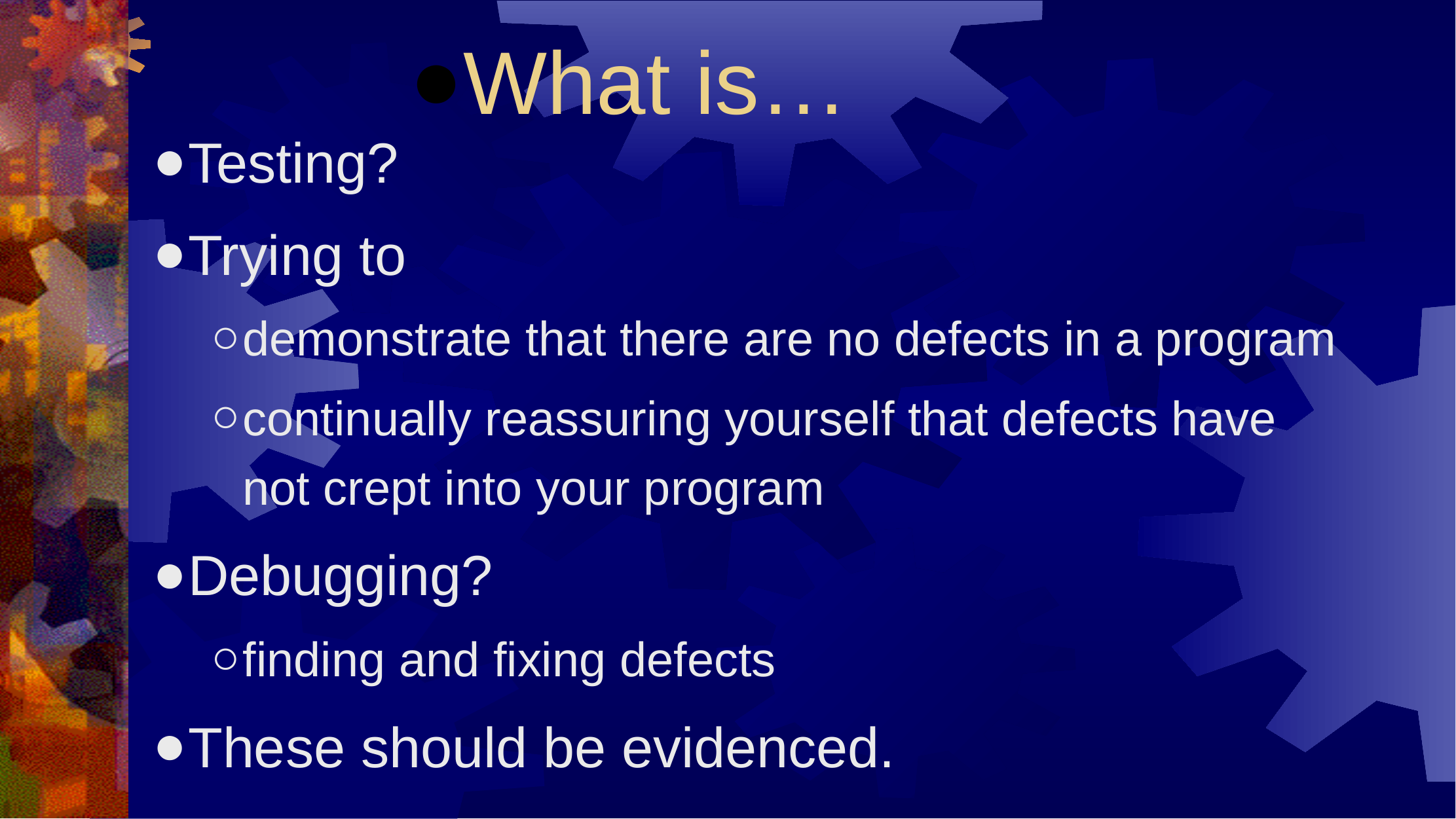

What is…
Testing?
Trying to
demonstrate that there are no defects in a program
continually reassuring yourself that defects have not crept into your program
Debugging?
finding and fixing defects
These should be evidenced.